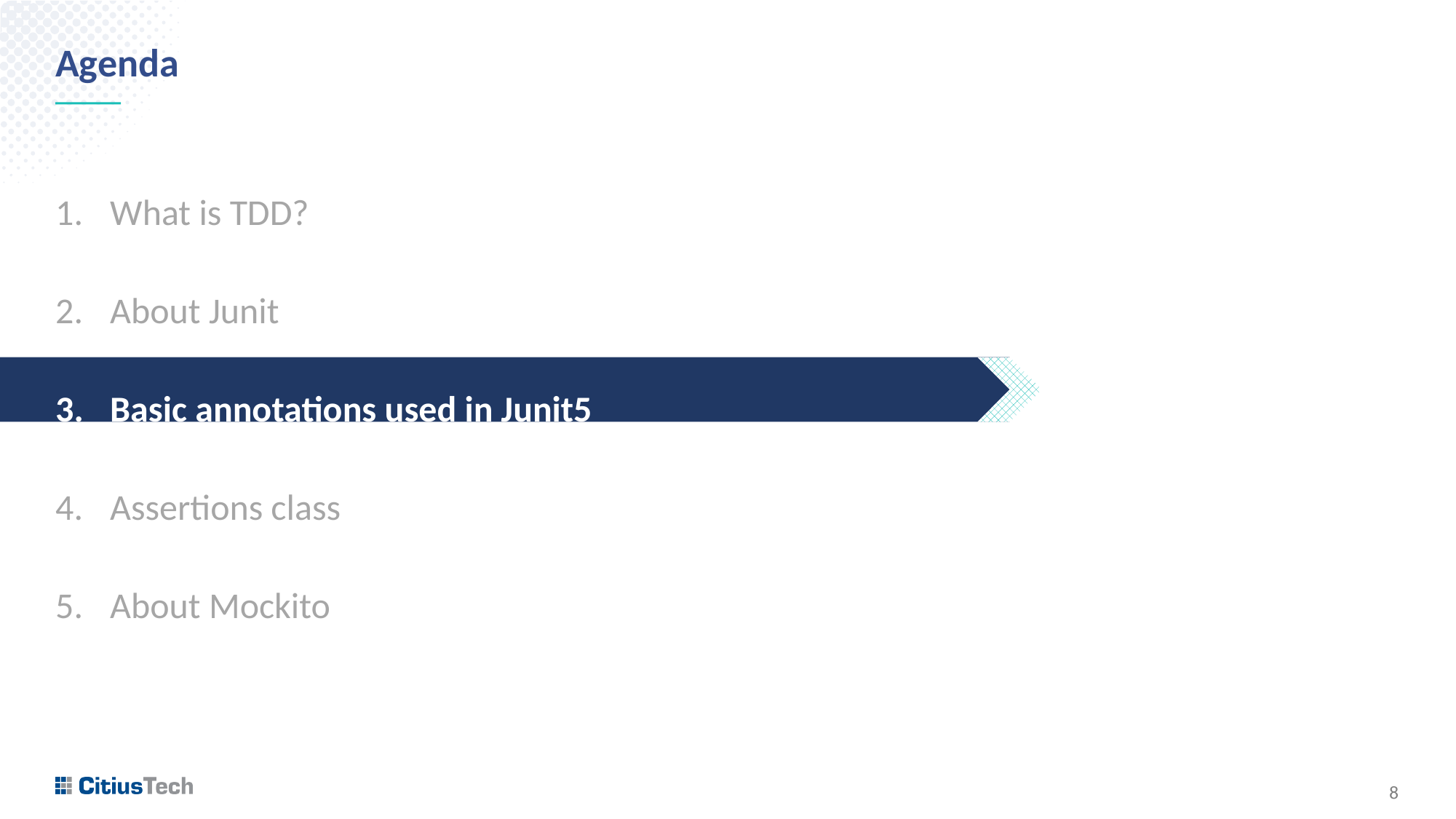

# Agenda
What is TDD?
About Junit
Basic annotations used in Junit5
Assertions class
About Mockito